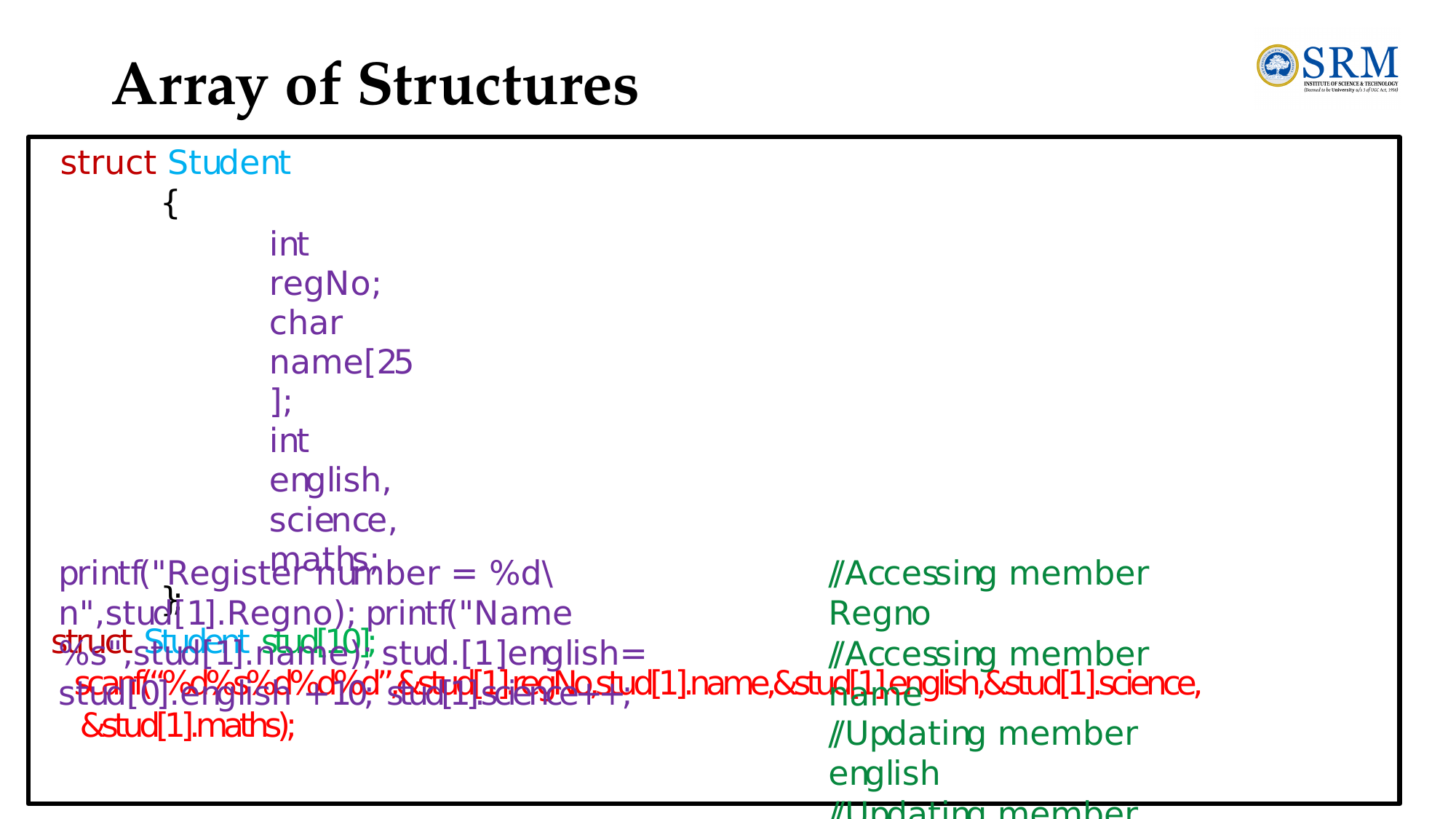

# Array of Structures

struct Student
{
int regNo;   char name[25];
int english, science, maths;
};
struct Student stud[10];
   scanf(“%d%s%d%d%d”,&stud[1].regNo,stud[1].name,&stud[1].english,&stud[1].science,
    &stud[1].maths);

//Accessing member Regno
//Accessing member name
//Updating member english
//Updating member science
printf("Register number = %d\n",stud[1].Regno);  printf("Name %s",stud[1].name);  stud.[1]english= stud[0].english +10;  stud[1].science++;